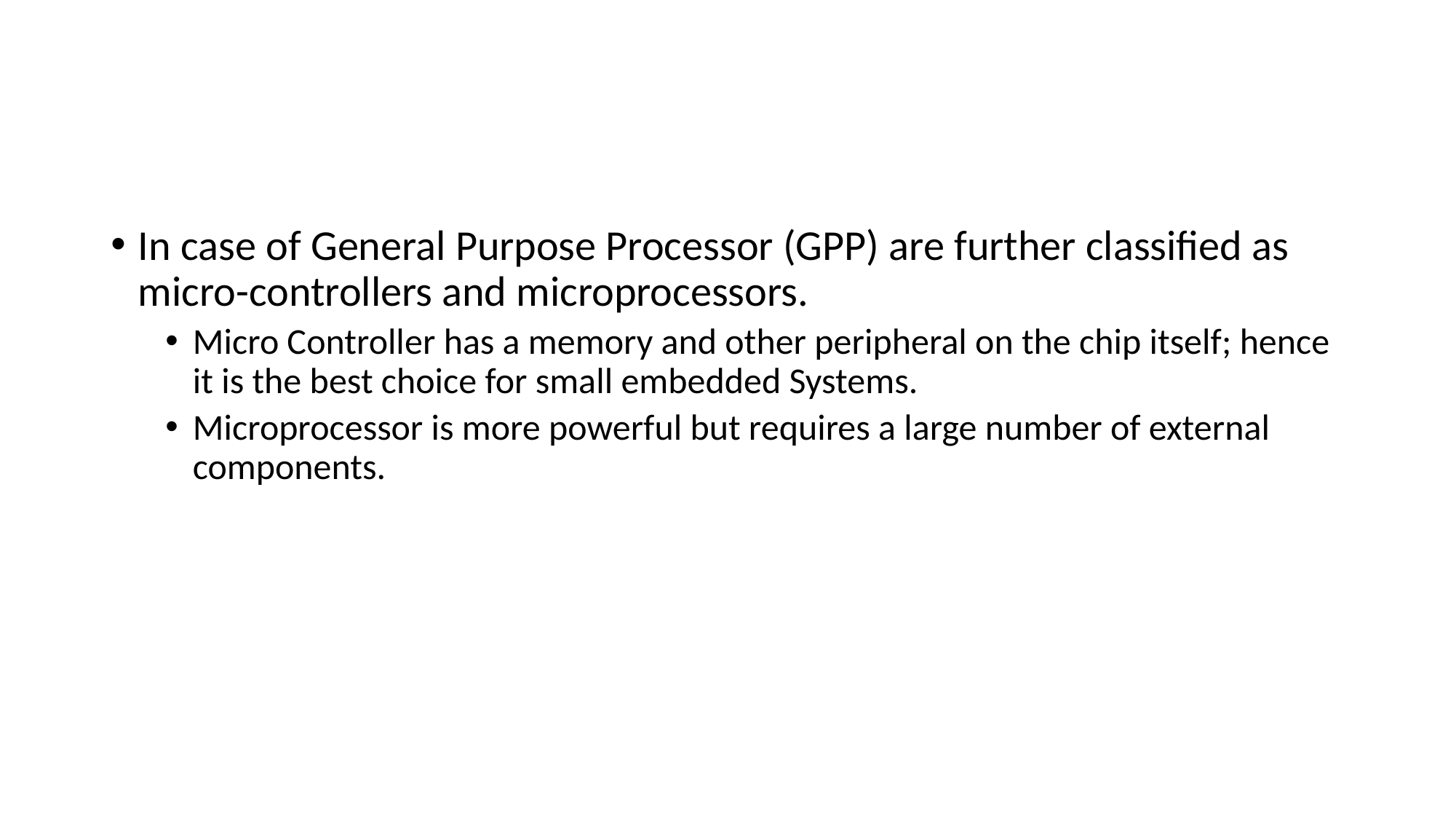

#
In case of General Purpose Processor (GPP) are further classified as micro-controllers and microprocessors.
Micro Controller has a memory and other peripheral on the chip itself; hence it is the best choice for small embedded Systems.
Microprocessor is more powerful but requires a large number of external components.